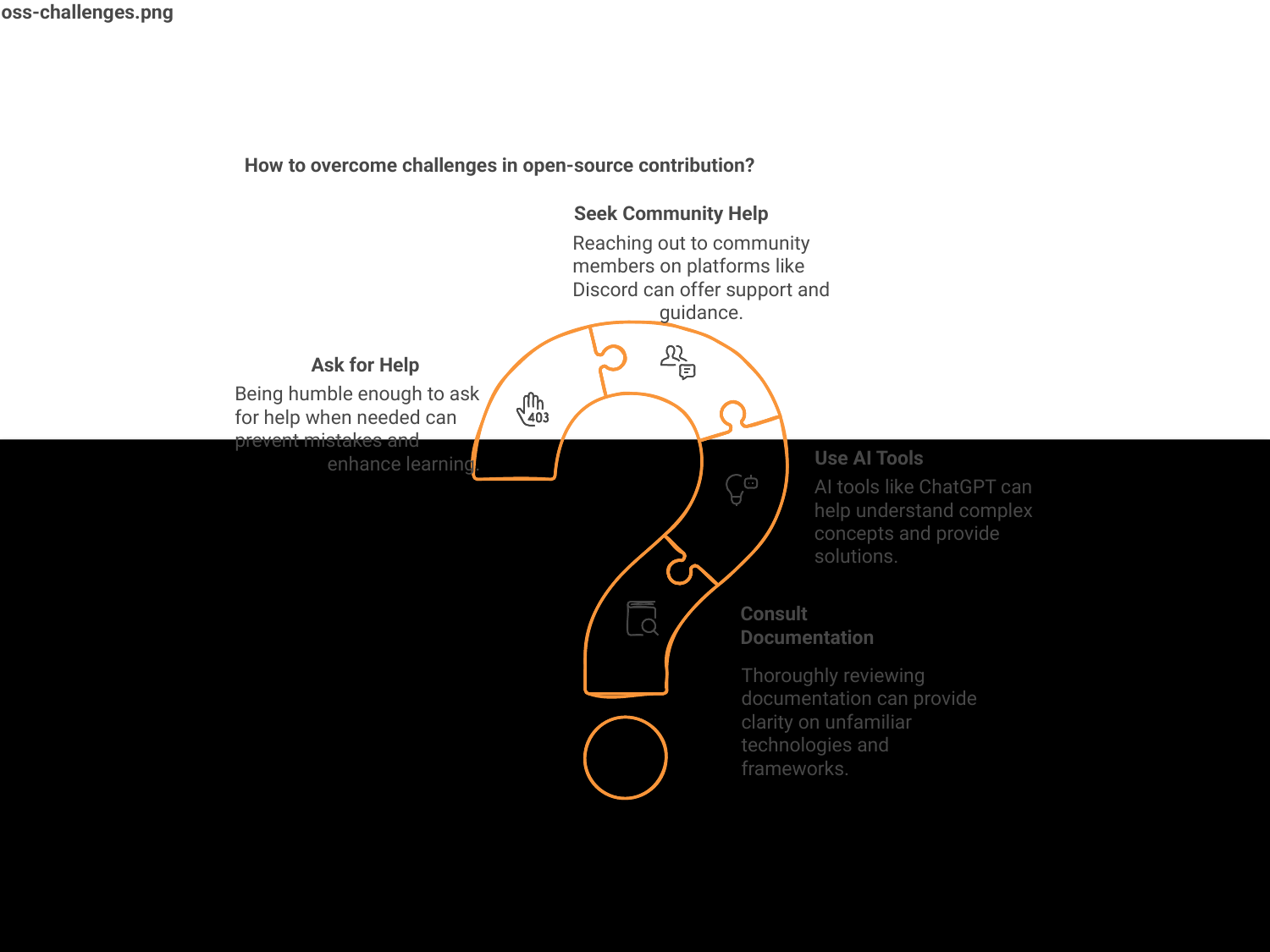

oss-challenges.png
How to overcome challenges in open-source contribution?
Seek Community Help
Reaching out to community
members on platforms like
Discord can offer support and
guidance.

Ask for Help
Being humble enough to ask
for help when needed can
prevent mistakes and
enhance learning.

Use AI Tools

AI tools like ChatGPT can
help understand complex
concepts and provide
solutions.

Consult
Documentation
Thoroughly reviewing
documentation can provide
clarity on unfamiliar
technologies and
frameworks.